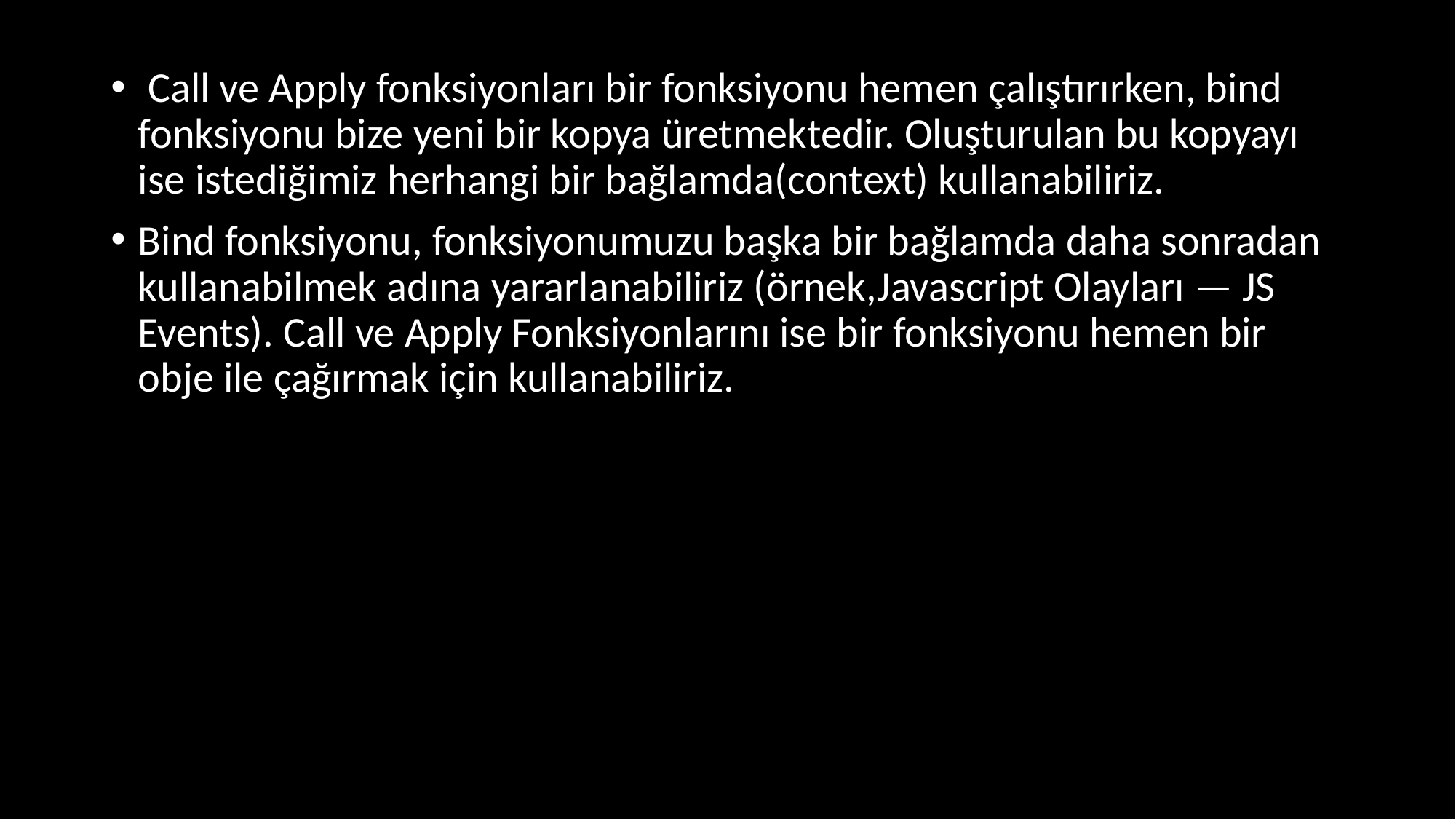

Call ve Apply fonksiyonları bir fonksiyonu hemen çalıştırırken, bind fonksiyonu bize yeni bir kopya üretmektedir. Oluşturulan bu kopyayı ise istediğimiz herhangi bir bağlamda(context) kullanabiliriz.
Bind fonksiyonu, fonksiyonumuzu başka bir bağlamda daha sonradan kullanabilmek adına yararlanabiliriz (örnek,Javascript Olayları — JS Events). Call ve Apply Fonksiyonlarını ise bir fonksiyonu hemen bir obje ile çağırmak için kullanabiliriz.